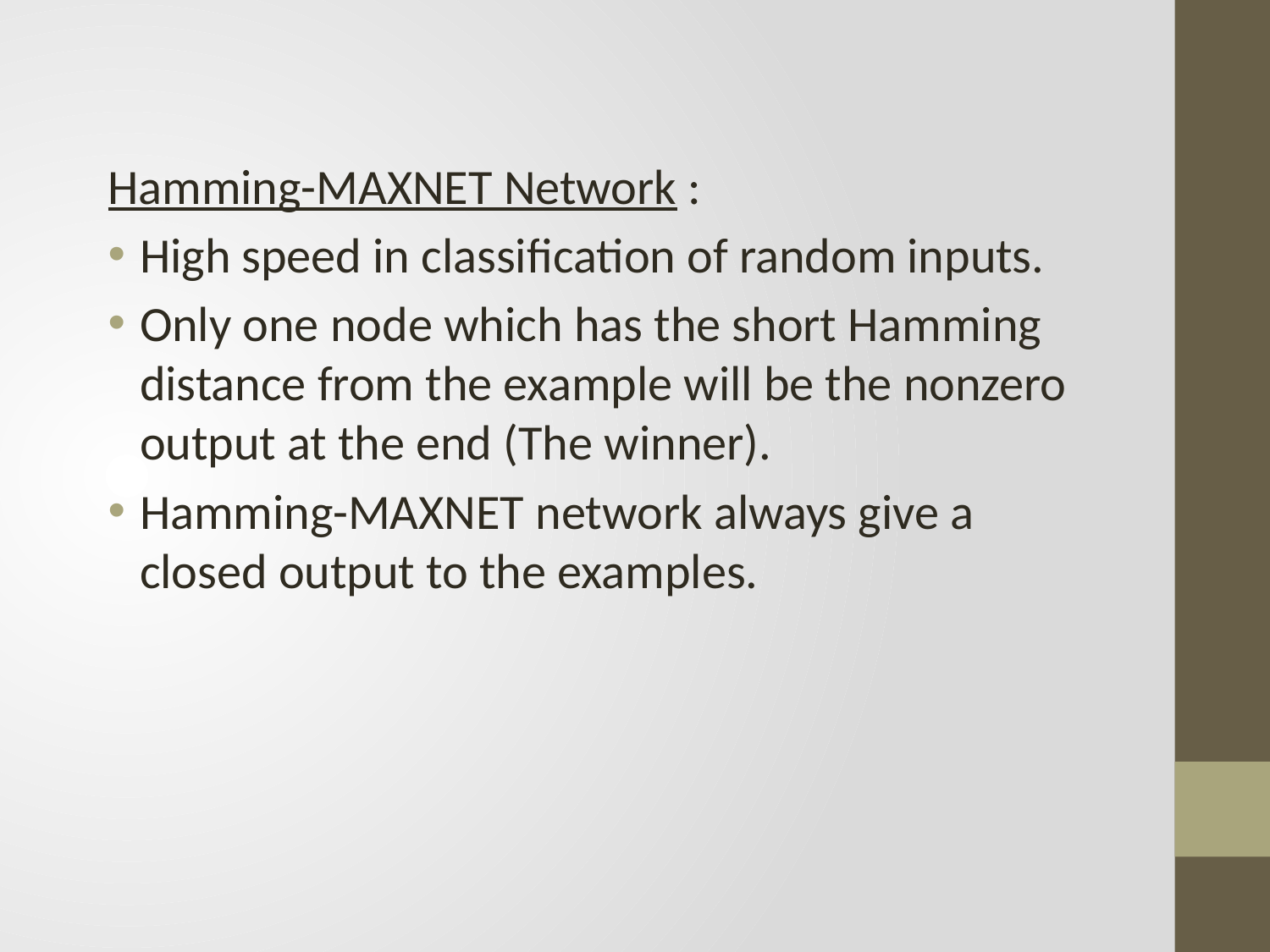

Hamming-MAXNET Network :
High speed in classification of random inputs.
Only one node which has the short Hamming distance from the example will be the nonzero output at the end (The winner).
Hamming-MAXNET network always give a closed output to the examples.